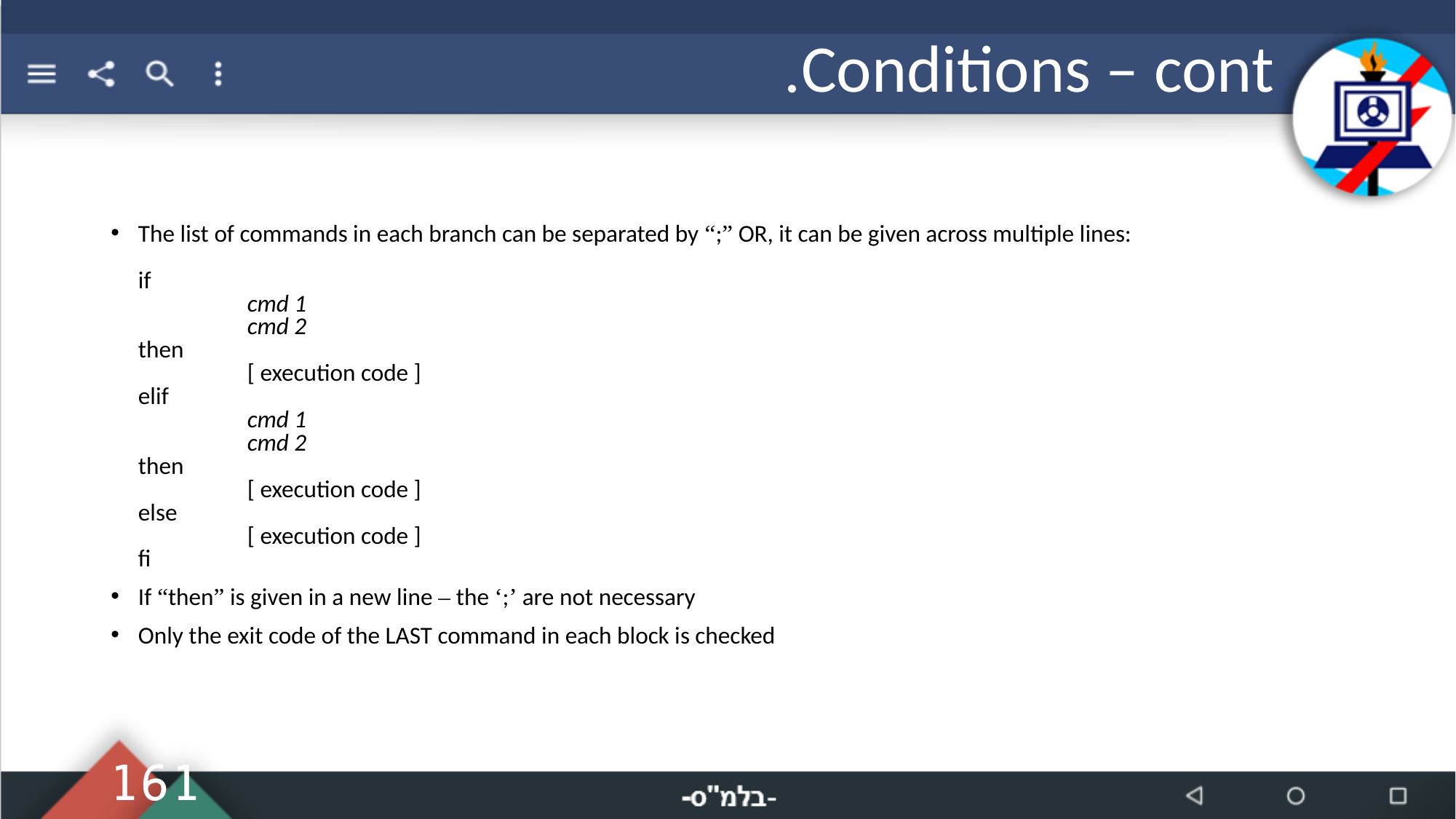

# Conditions – cont.
The list of commands in each branch can be separated by “;” OR, it can be given across multiple lines:
if
      	cmd 1
      	cmd 2
then
	[ execution code ]
elif
 	cmd 1
      	cmd 2
then
	[ execution code ]
else
	[ execution code ]
fi
If “then” is given in a new line – the ‘;’ are not necessary
Only the exit code of the LAST command in each block is checked
161